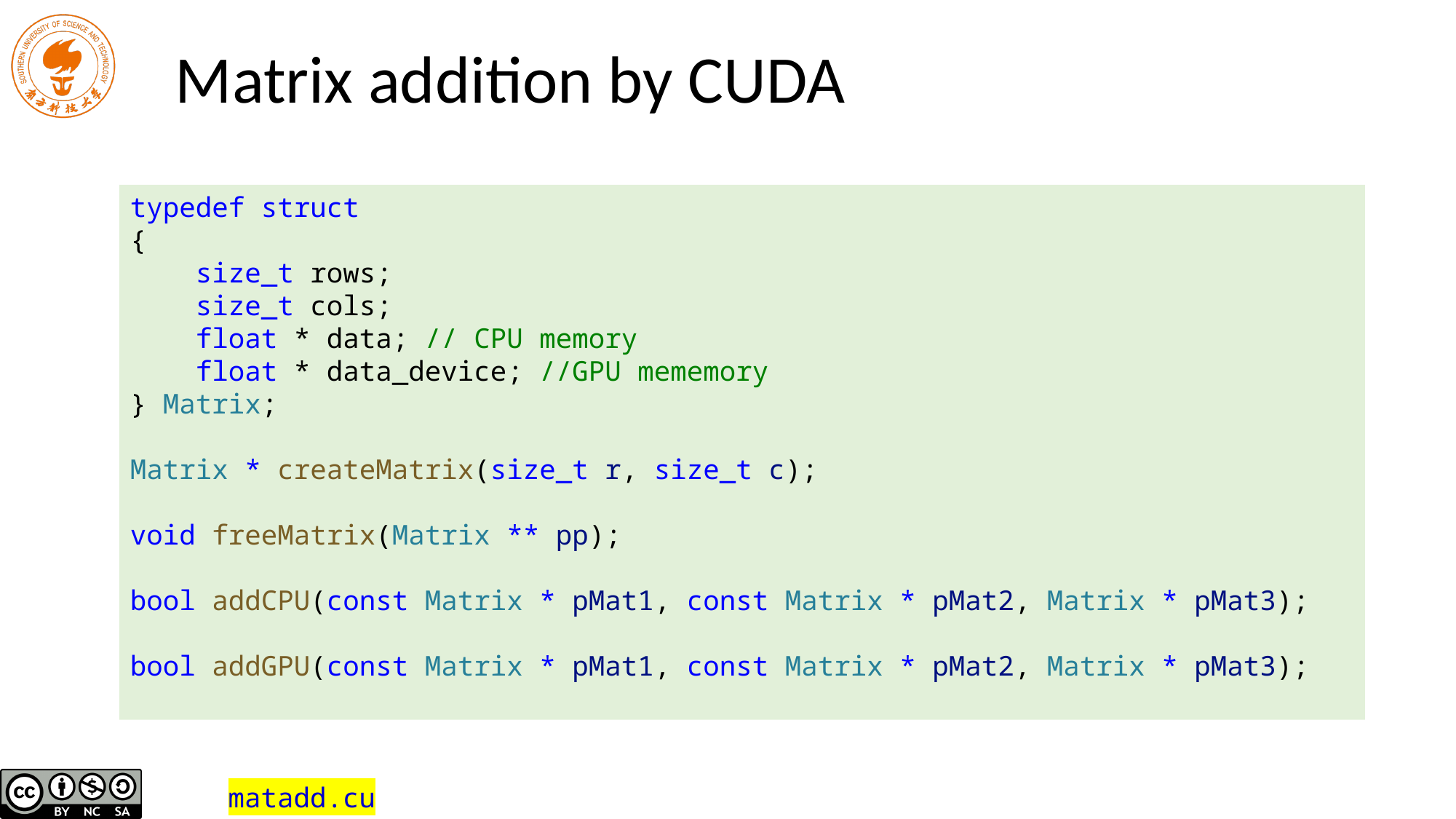

# Matrix addition by CUDA
typedef struct
{
    size_t rows;
    size_t cols;
    float * data; // CPU memory
    float * data_device; //GPU mememory
} Matrix;
Matrix * createMatrix(size_t r, size_t c);

void freeMatrix(Matrix ** pp);

bool addCPU(const Matrix * pMat1, const Matrix * pMat2, Matrix * pMat3);

bool addGPU(const Matrix * pMat1, const Matrix * pMat2, Matrix * pMat3);

matadd.cu